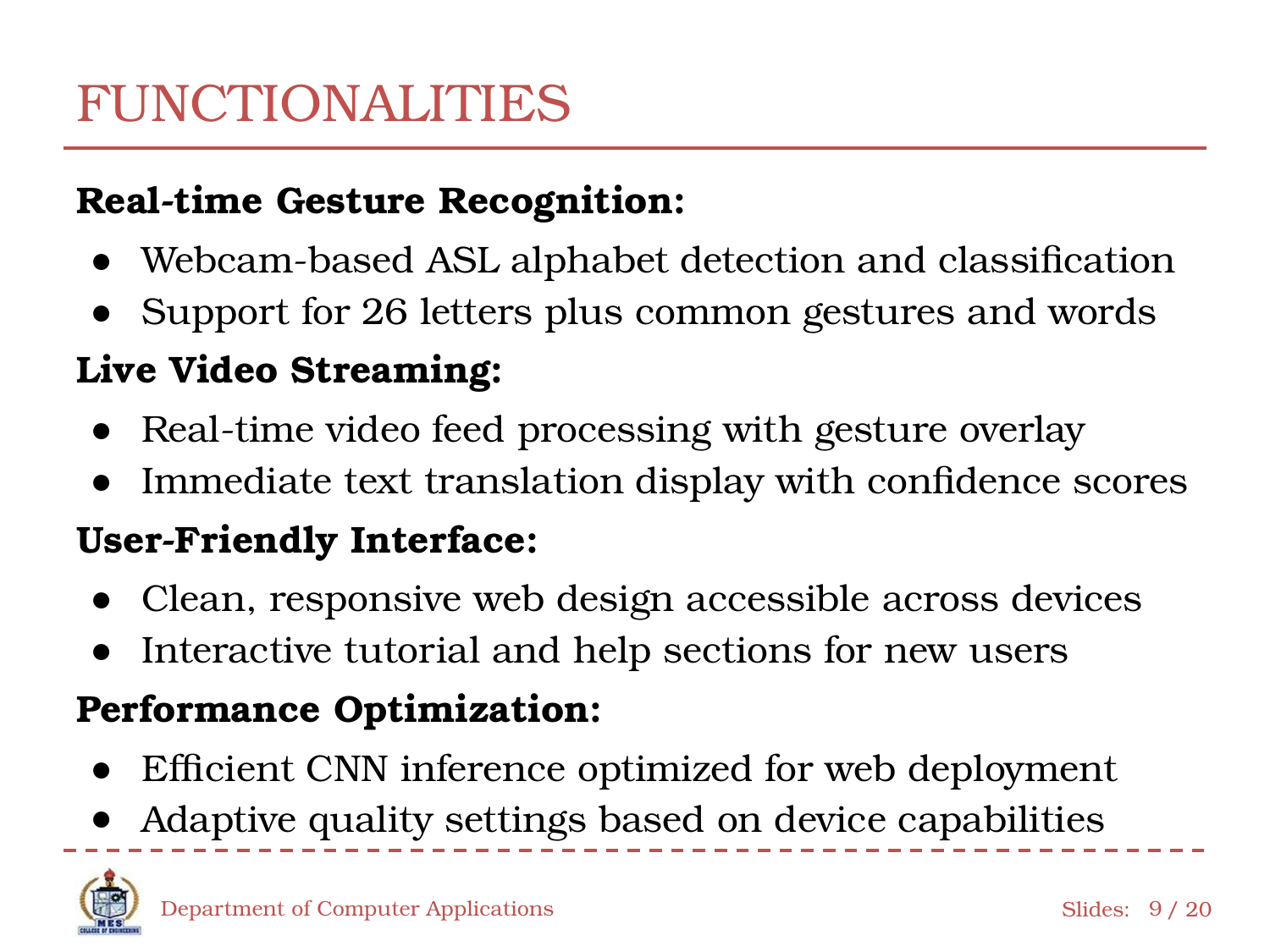

# FUNCTIONALITIES
Real-time Gesture Recognition:
Webcam-based ASL alphabet detection and classification
Support for 26 letters plus common gestures and words
Live Video Streaming:
Real-time video feed processing with gesture overlay
Immediate text translation display with confidence scores
User-Friendly Interface:
Clean, responsive web design accessible across devices
Interactive tutorial and help sections for new users
Performance Optimization:
Efficient CNN inference optimized for web deployment
Adaptive quality settings based on device capabilities

Department of Computer Applications
9